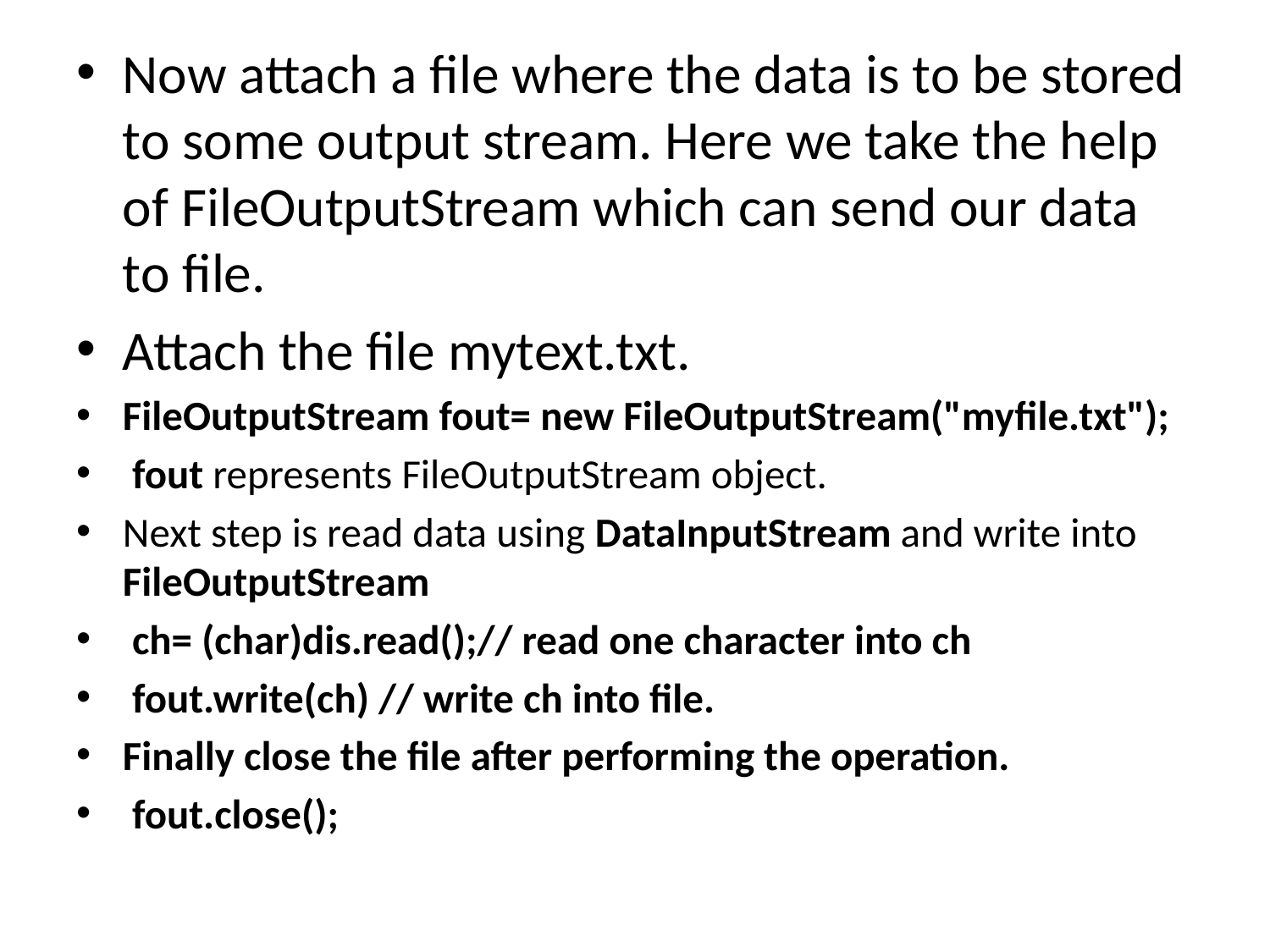

Now attach a file where the data is to be stored to some output stream. Here we take the help of FileOutputStream which can send our data to file.
Attach the file mytext.txt.
FileOutputStream fout= new FileOutputStream("myfile.txt");
 fout represents FileOutputStream object.
Next step is read data using DataInputStream and write into FileOutputStream
 ch= (char)dis.read();// read one character into ch
 fout.write(ch) // write ch into file.
Finally close the file after performing the operation.
 fout.close();
#